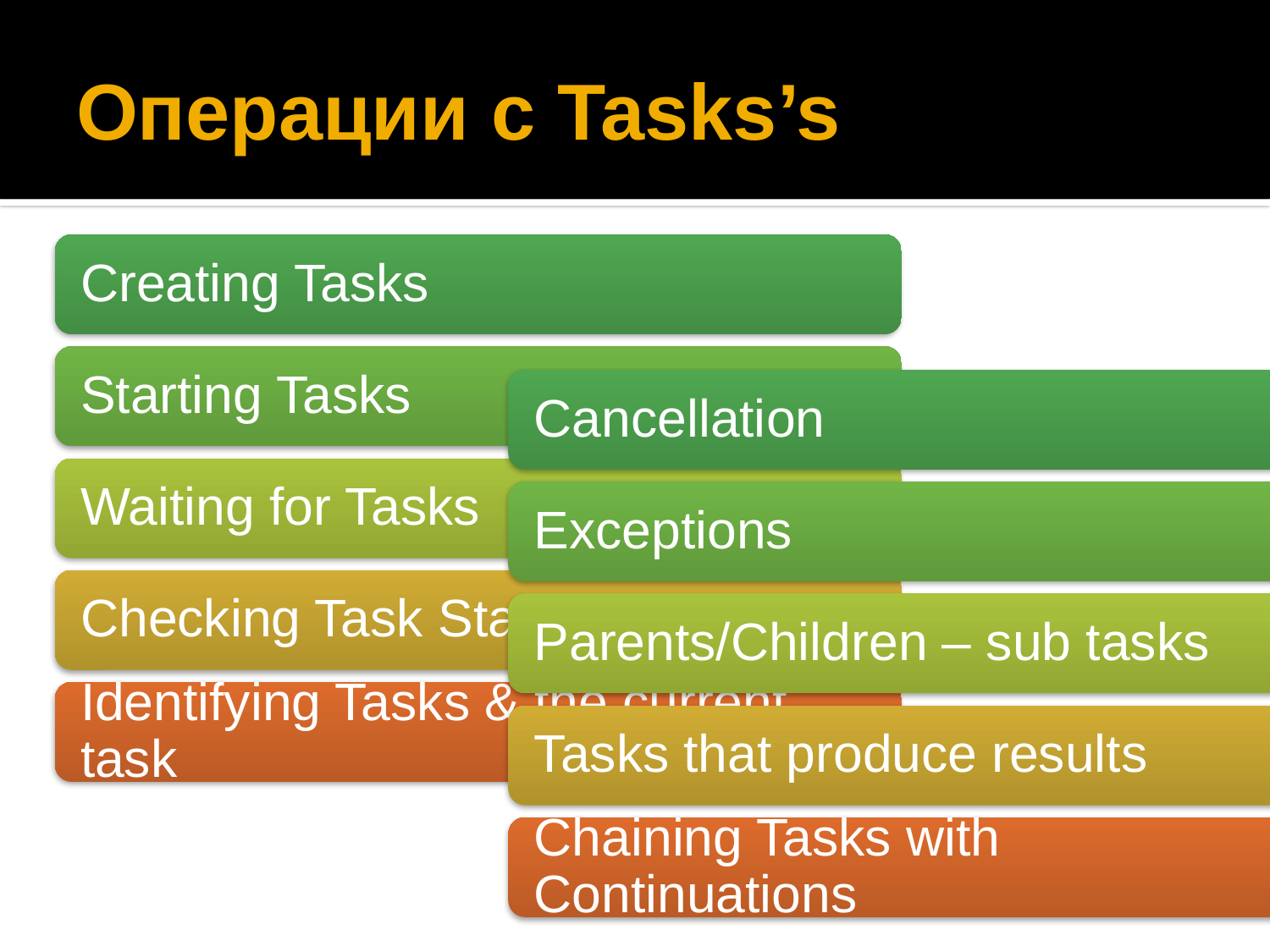

# Операции с Tasks’s
Creating Tasks
Starting Tasks
Waiting for Tasks
Checking Task Status
Identifying Tasks & the current task
Cancellation
Exceptions
Parents/Children – sub tasks
Tasks that produce results
Chaining Tasks with Continuations